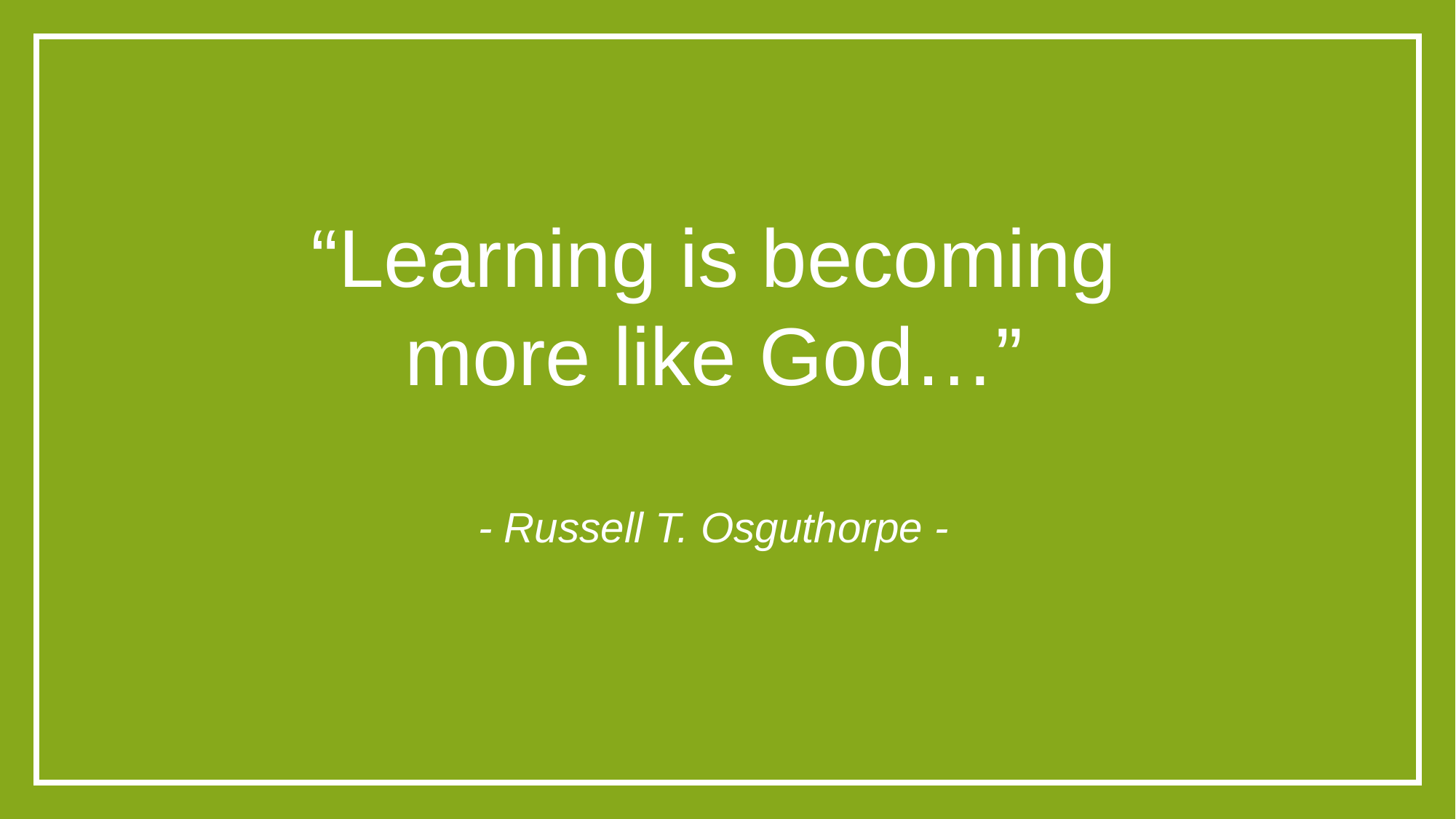

“Learning is becoming more like God…”

- Russell T. Osguthorpe -